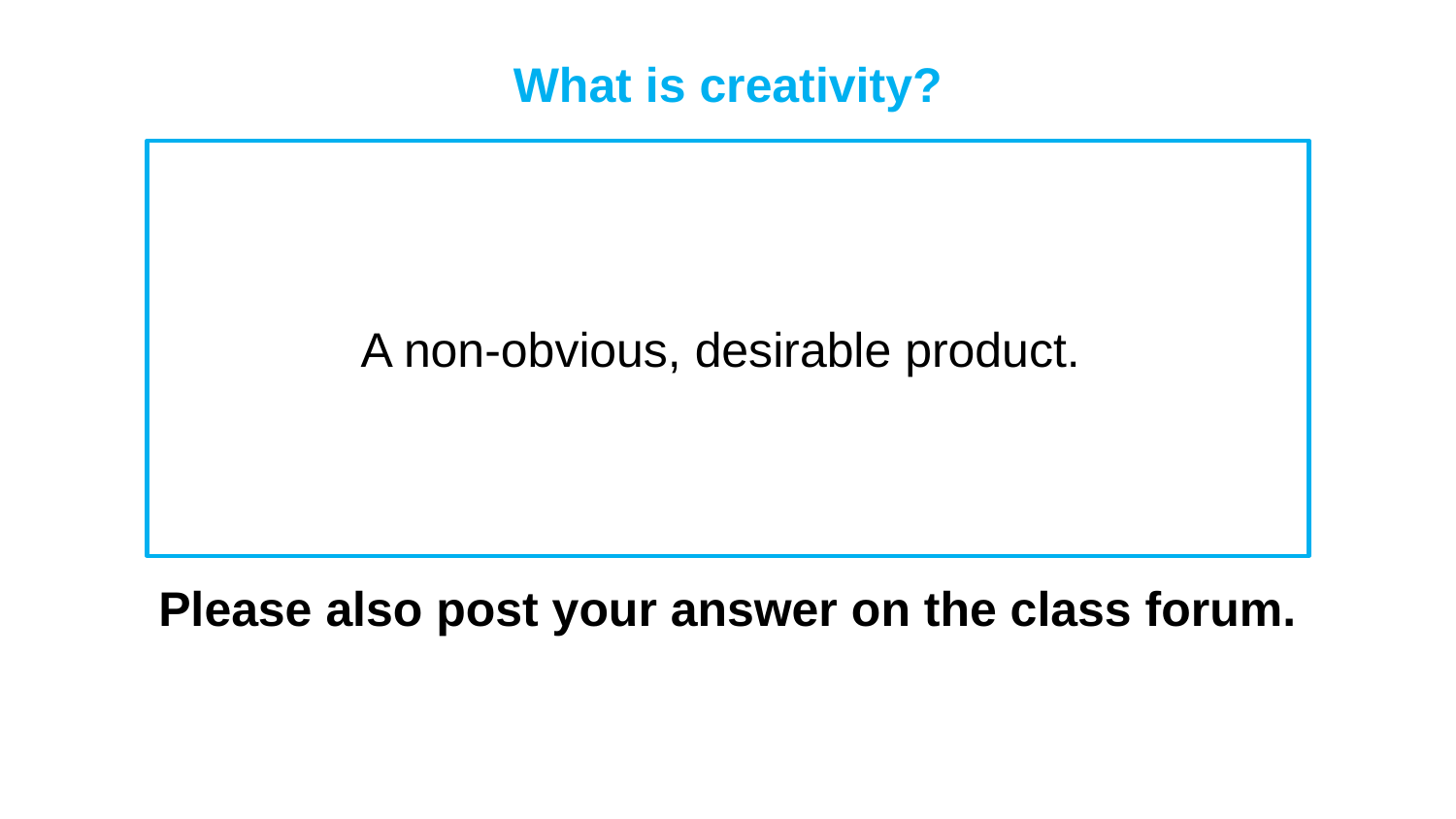

What is creativity?

Please also post your answer on the class forum.
A non-obvious, desirable product.